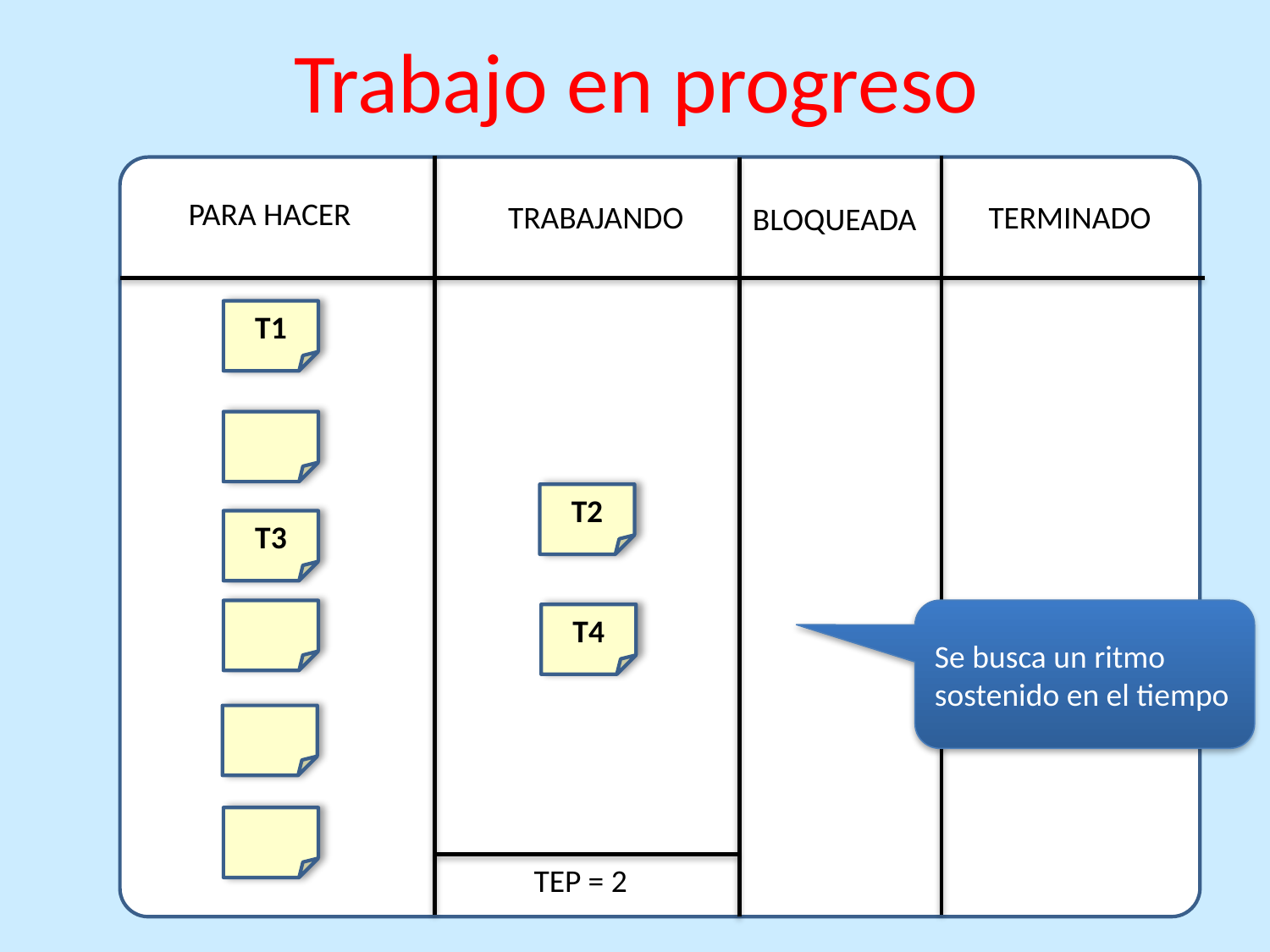

Trabajo en progreso

PARA HACER
TRABAJANDO
TERMINADO
BLOQUEADA
T1

T2
T3

T4

TEP = 2
Se busca un ritmo sostenido en el tiempo